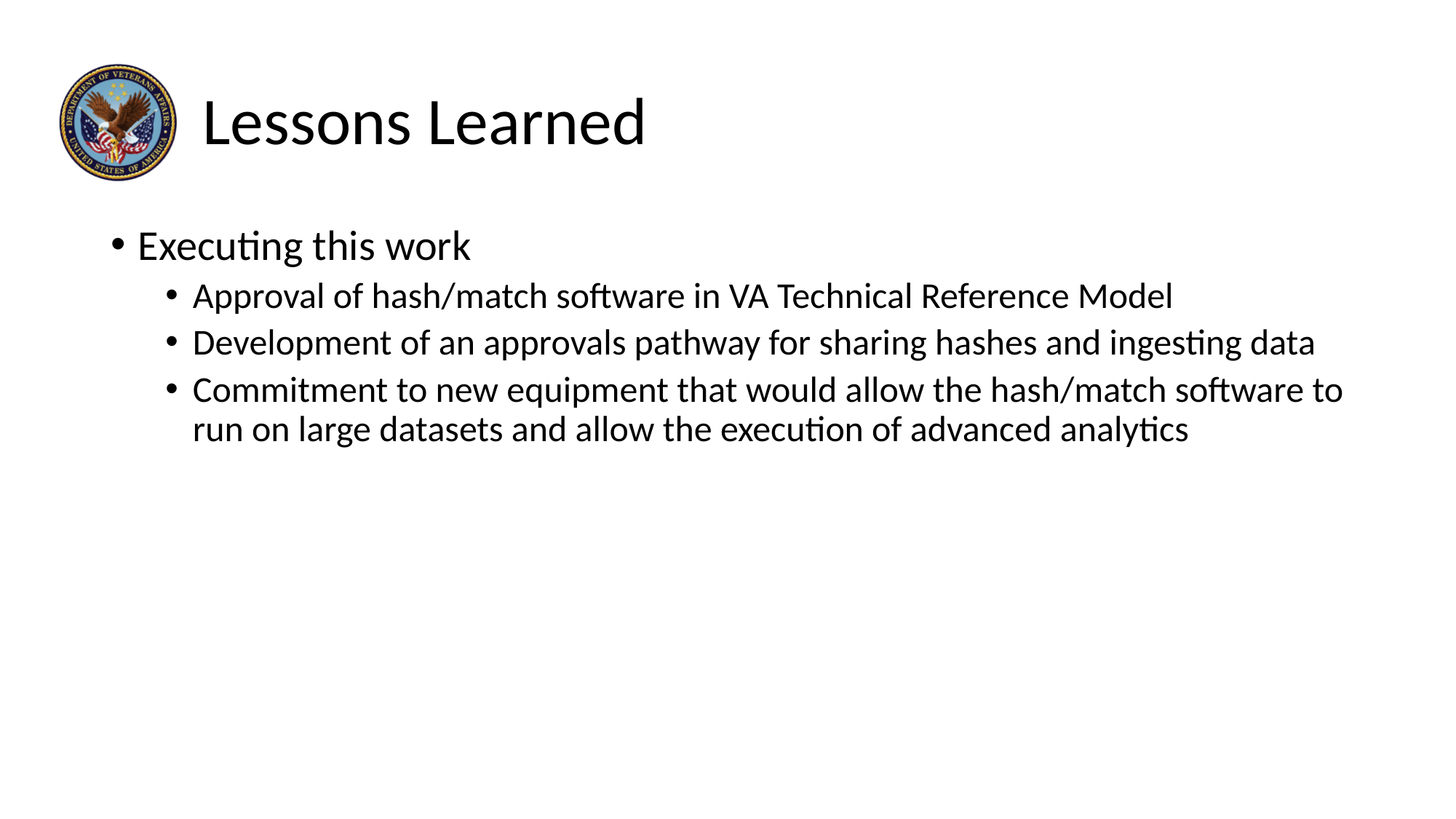

# Lessons Learned
Executing this work
Approval of hash/match software in VA Technical Reference Model
Development of an approvals pathway for sharing hashes and ingesting data
Commitment to new equipment that would allow the hash/match software to run on large datasets and allow the execution of advanced analytics